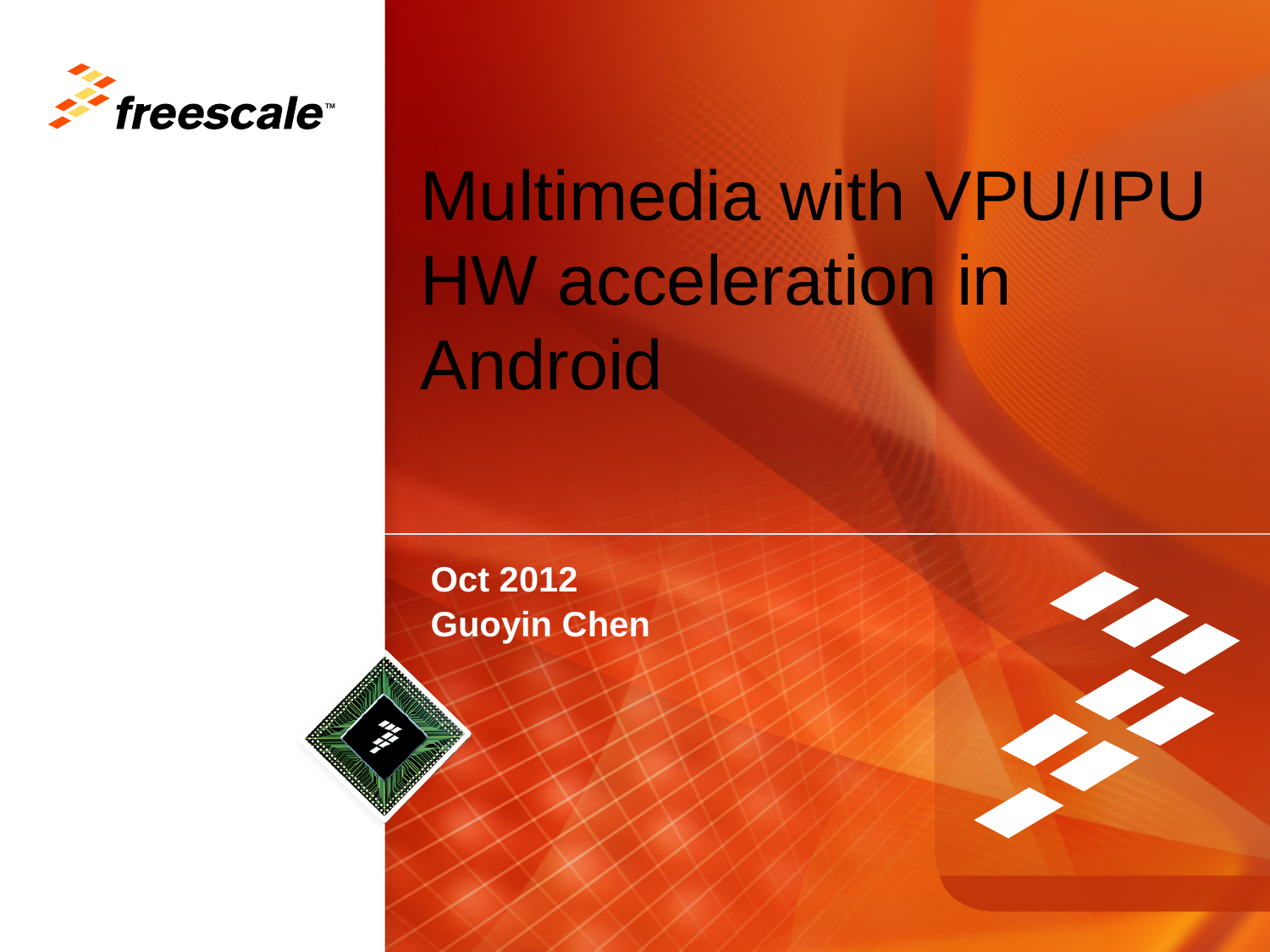

# Multimedia with VPU/IPU HW acceleration in Android
Oct 2012
Guoyin Chen